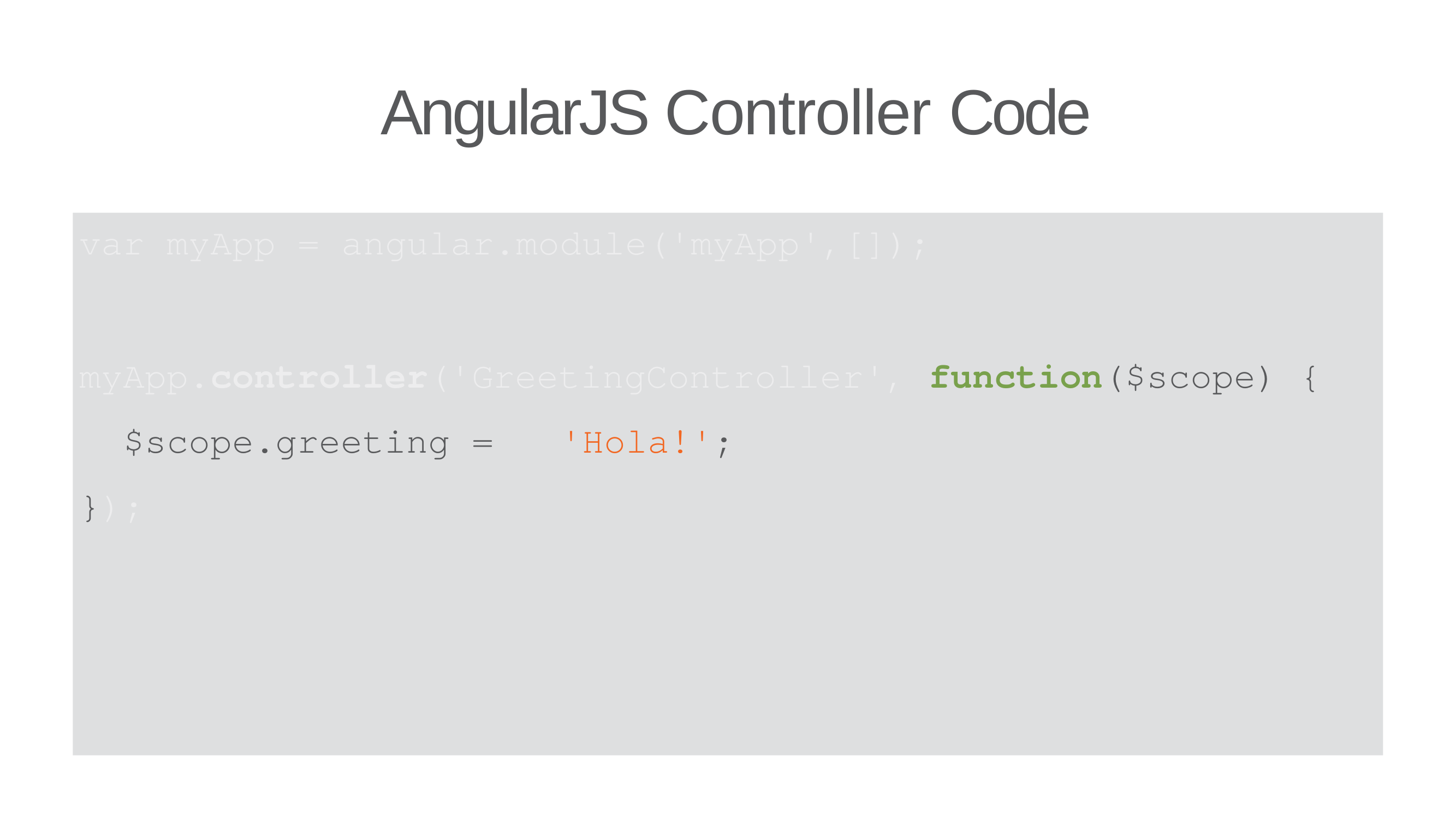

# AngularJS Controller Code

var myApp =	angular.module('myApp',[]);

myApp.controller('GreetingController', function($scope) {
$scope.greeting =	'Hola!';
});